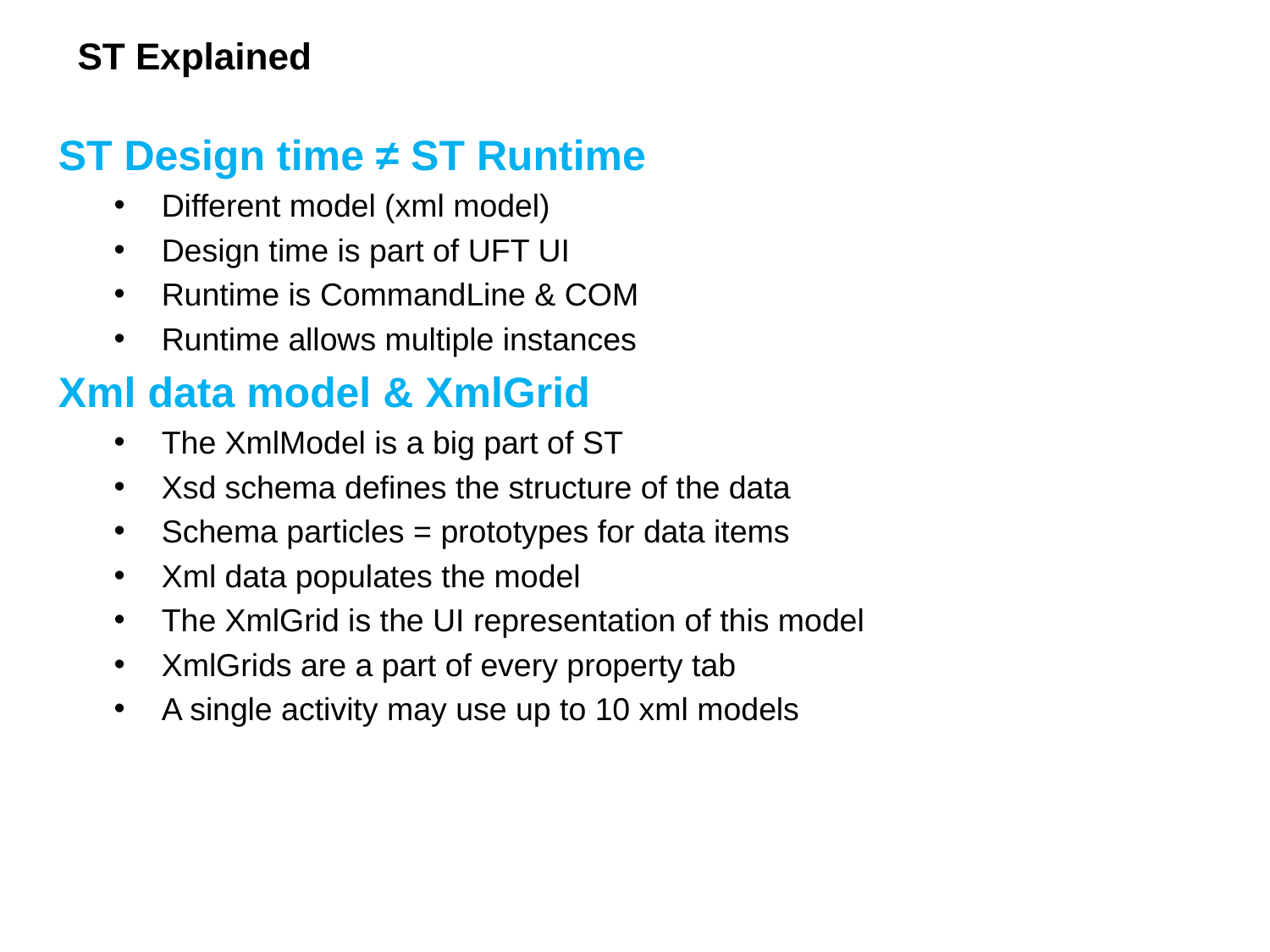

# ST Explained
ST Design time ≠ ST Runtime
Different model (xml model)
Design time is part of UFT UI
Runtime is CommandLine & COM
Runtime allows multiple instances
Xml data model & XmlGrid
The XmlModel is a big part of ST
Xsd schema defines the structure of the data
Schema particles = prototypes for data items
Xml data populates the model
The XmlGrid is the UI representation of this model
XmlGrids are a part of every property tab
A single activity may use up to 10 xml models